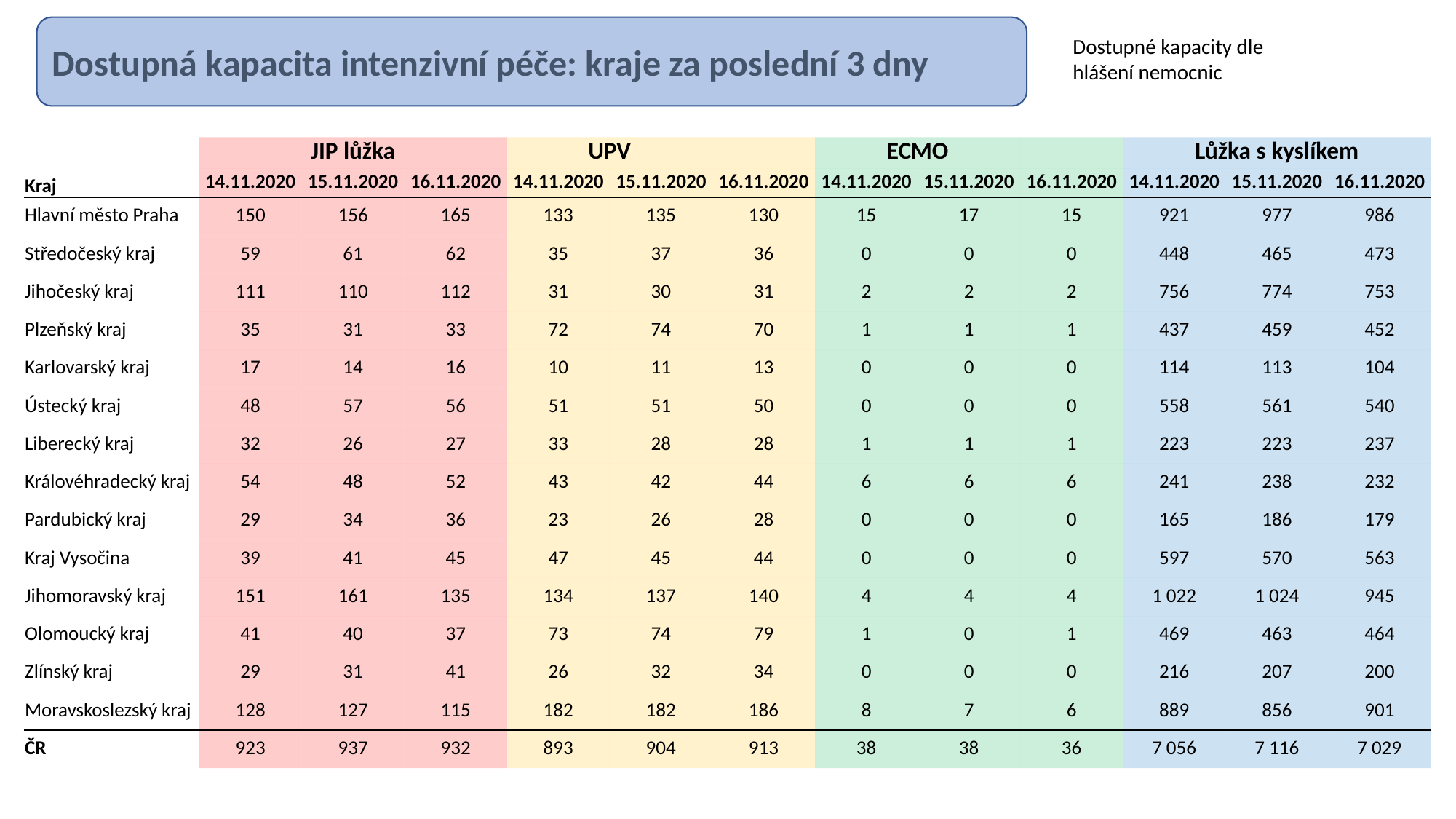

Dostupná kapacita intenzivní péče: kraje za poslední 3 dny
Dostupné kapacity dle hlášení nemocnic
|  | JIP lůžka |  |  | UPV |  |  | ECMO |  |  | Lůžka s kyslíkem |  |  |
| --- | --- | --- | --- | --- | --- | --- | --- | --- | --- | --- | --- | --- |
| Kraj | 14.11.2020 | 15.11.2020 | 16.11.2020 | 14.11.2020 | 15.11.2020 | 16.11.2020 | 14.11.2020 | 15.11.2020 | 16.11.2020 | 14.11.2020 | 15.11.2020 | 16.11.2020 |
| Hlavní město Praha | 150 | 156 | 165 | 133 | 135 | 130 | 15 | 17 | 15 | 921 | 977 | 986 |
| Středočeský kraj | 59 | 61 | 62 | 35 | 37 | 36 | 0 | 0 | 0 | 448 | 465 | 473 |
| Jihočeský kraj | 111 | 110 | 112 | 31 | 30 | 31 | 2 | 2 | 2 | 756 | 774 | 753 |
| Plzeňský kraj | 35 | 31 | 33 | 72 | 74 | 70 | 1 | 1 | 1 | 437 | 459 | 452 |
| Karlovarský kraj | 17 | 14 | 16 | 10 | 11 | 13 | 0 | 0 | 0 | 114 | 113 | 104 |
| Ústecký kraj | 48 | 57 | 56 | 51 | 51 | 50 | 0 | 0 | 0 | 558 | 561 | 540 |
| Liberecký kraj | 32 | 26 | 27 | 33 | 28 | 28 | 1 | 1 | 1 | 223 | 223 | 237 |
| Královéhradecký kraj | 54 | 48 | 52 | 43 | 42 | 44 | 6 | 6 | 6 | 241 | 238 | 232 |
| Pardubický kraj | 29 | 34 | 36 | 23 | 26 | 28 | 0 | 0 | 0 | 165 | 186 | 179 |
| Kraj Vysočina | 39 | 41 | 45 | 47 | 45 | 44 | 0 | 0 | 0 | 597 | 570 | 563 |
| Jihomoravský kraj | 151 | 161 | 135 | 134 | 137 | 140 | 4 | 4 | 4 | 1 022 | 1 024 | 945 |
| Olomoucký kraj | 41 | 40 | 37 | 73 | 74 | 79 | 1 | 0 | 1 | 469 | 463 | 464 |
| Zlínský kraj | 29 | 31 | 41 | 26 | 32 | 34 | 0 | 0 | 0 | 216 | 207 | 200 |
| Moravskoslezský kraj | 128 | 127 | 115 | 182 | 182 | 186 | 8 | 7 | 6 | 889 | 856 | 901 |
| ČR | 923 | 937 | 932 | 893 | 904 | 913 | 38 | 38 | 36 | 7 056 | 7 116 | 7 029 |